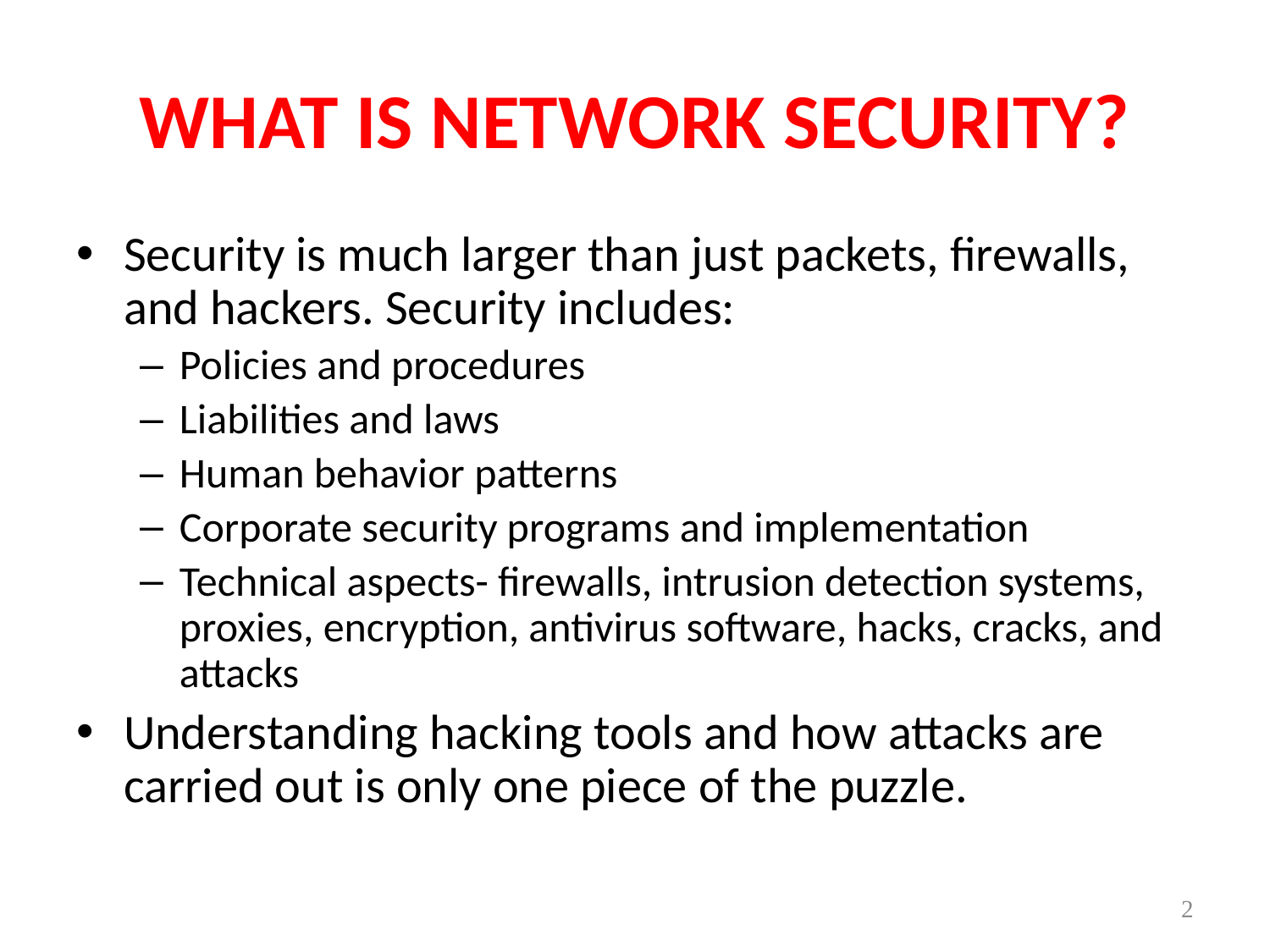

# WHAT IS NETWORK SECURITY?
Security is much larger than just packets, firewalls, and hackers. Security includes:
Policies and procedures
Liabilities and laws
Human behavior patterns
Corporate security programs and implementation
Technical aspects- firewalls, intrusion detection systems, proxies, encryption, antivirus software, hacks, cracks, and attacks
Understanding hacking tools and how attacks are carried out is only one piece of the puzzle.

2